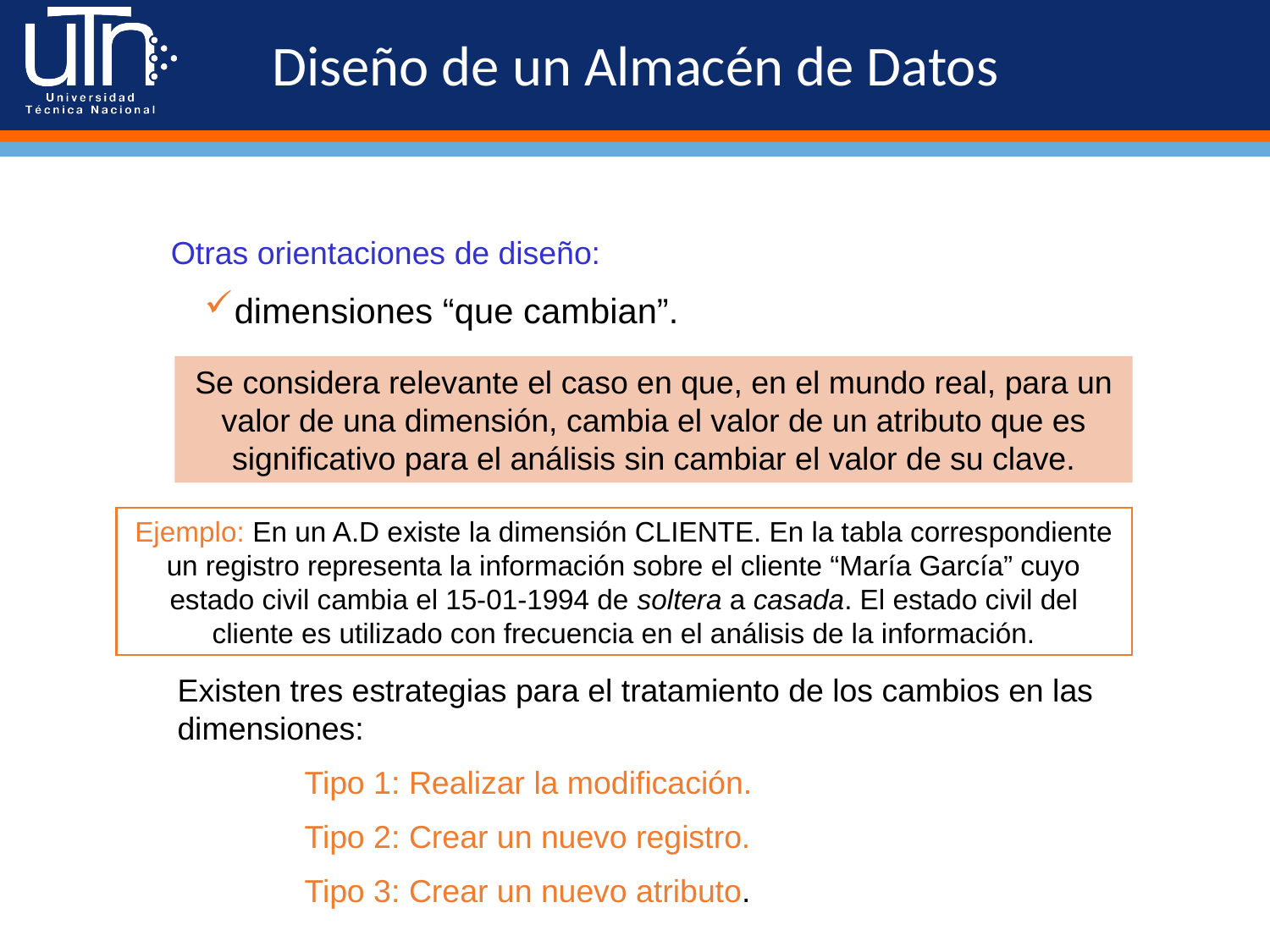

# Diseño de un Almacén de Datos

Otras orientaciones de diseño:
dimensiones “que cambian”.
Se considera relevante el caso en que, en el mundo real, para un valor de una dimensión, cambia el valor de un atributo que es significativo para el análisis sin cambiar el valor de su clave.
Ejemplo: En un A.D existe la dimensión CLIENTE. En la tabla correspondiente un registro representa la información sobre el cliente “María García” cuyo estado civil cambia el 15-01-1994 de soltera a casada. El estado civil del cliente es utilizado con frecuencia en el análisis de la información.
Existen tres estrategias para el tratamiento de los cambios en las dimensiones:
Tipo 1: Realizar la modificación.
Tipo 2: Crear un nuevo registro.
Tipo 3: Crear un nuevo atributo.